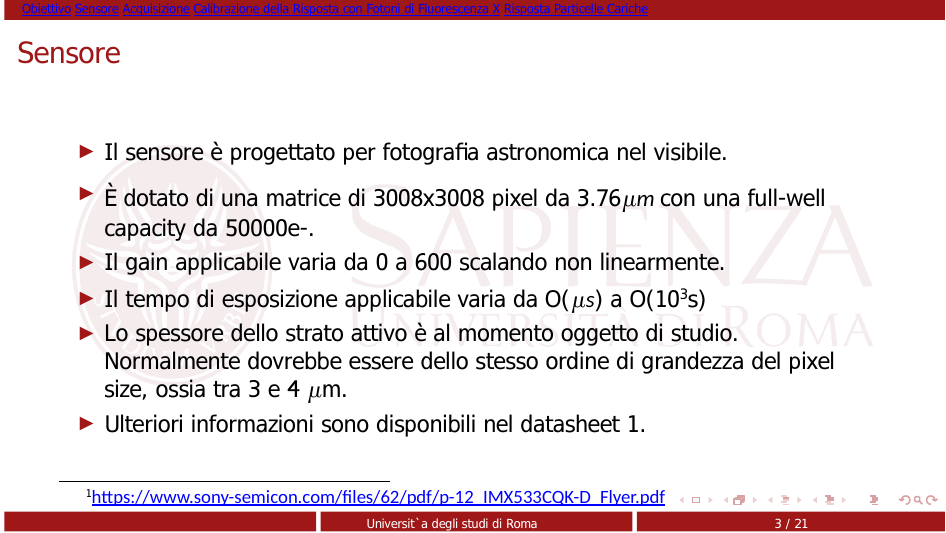

Obiettivo Sensore Acquisizione Calibrazione della Risposta con Fotoni di Fluorescenza X Risposta Particelle Cariche
# Sensore
Il sensore è progettato per fotografia astronomica nel visibile.
È dotato di una matrice di 3008x3008 pixel da 3.76µm con una full-well capacity da 50000e-.
Il gain applicabile varia da 0 a 600 scalando non linearmente.
Il tempo di esposizione applicabile varia da O(µs) a O(103s)
Lo spessore dello strato attivo è al momento oggetto di studio. Normalmente dovrebbe essere dello stesso ordine di grandezza del pixel size, ossia tra 3 e 4 µm.
Ulteriori informazioni sono disponibili nel datasheet 1.

1https://www.sony-semicon.com/files/62/pdf/p-12_IMX533CQK-D_Flyer.pdf

Universit`a degli studi di Roma Sapienza
3 / 21